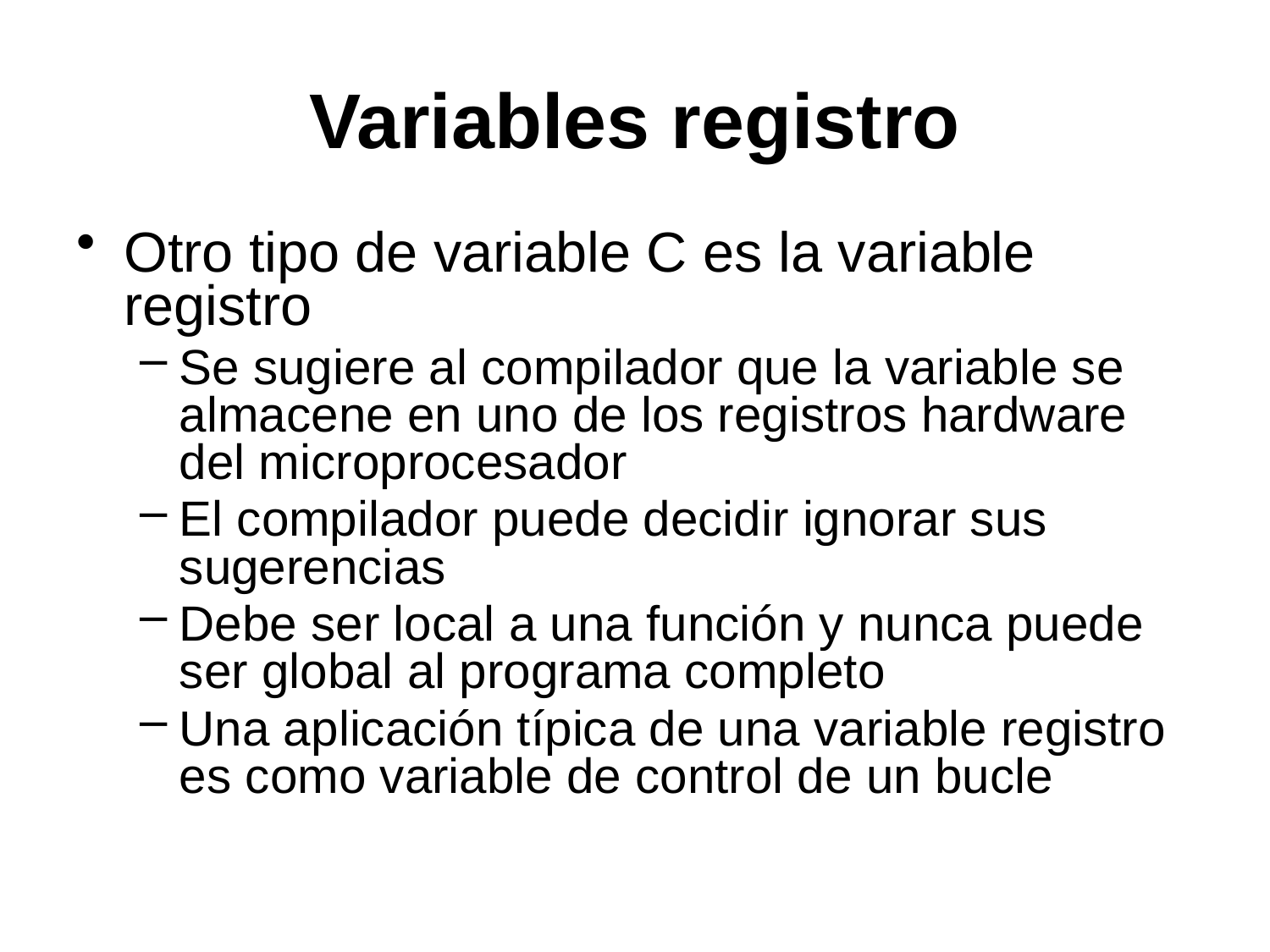

# Variables registro
Otro tipo de variable C es la variable registro
Se sugiere al compilador que la variable se almacene en uno de los registros hardware del microprocesador
El compilador puede decidir ignorar sus sugerencias
Debe ser local a una función y nunca puede ser global al programa completo
Una aplicación típica de una variable registro es como variable de control de un bucle